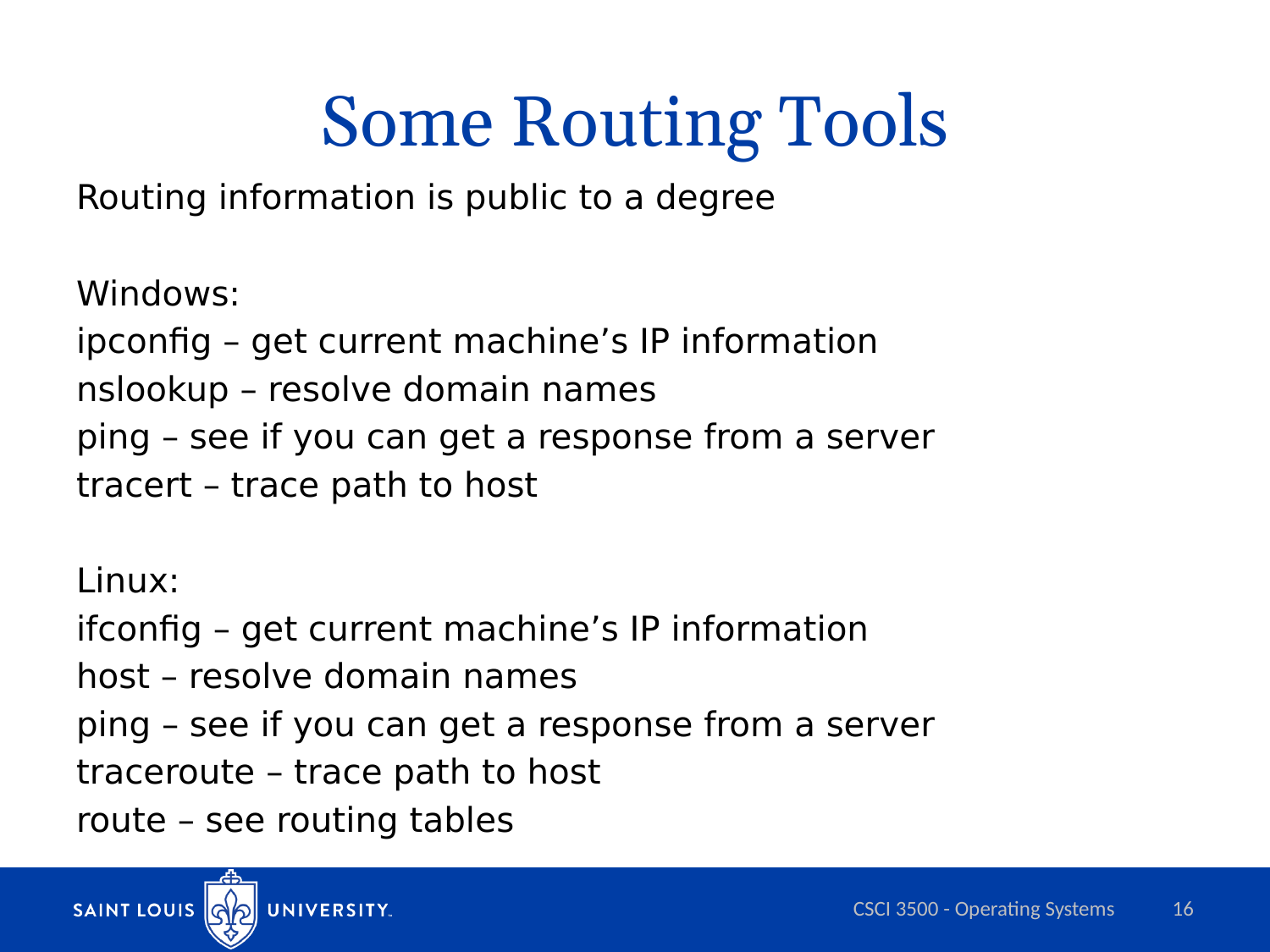

# Some Routing Tools
Routing information is public to a degree

Windows:
ipconfig – get current machine’s IP information
nslookup – resolve domain names
ping – see if you can get a response from a server
tracert – trace path to host

Linux:
ifconfig – get current machine’s IP information
host – resolve domain names
ping – see if you can get a response from a server
traceroute – trace path to host
route – see routing tables
CSCI 3500 - Operating Systems
16